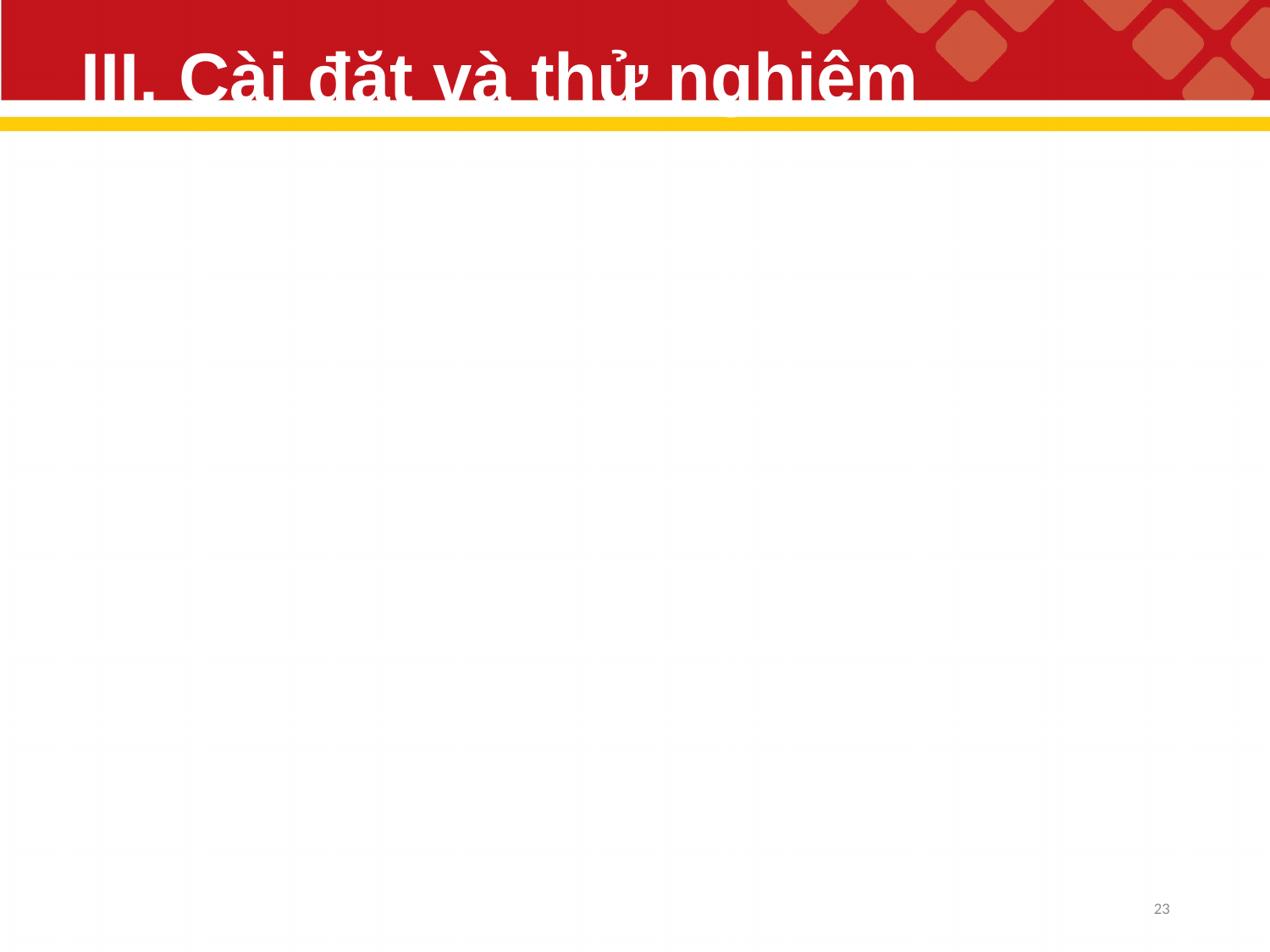

# III. Cài đặt và thử nghiệm
23